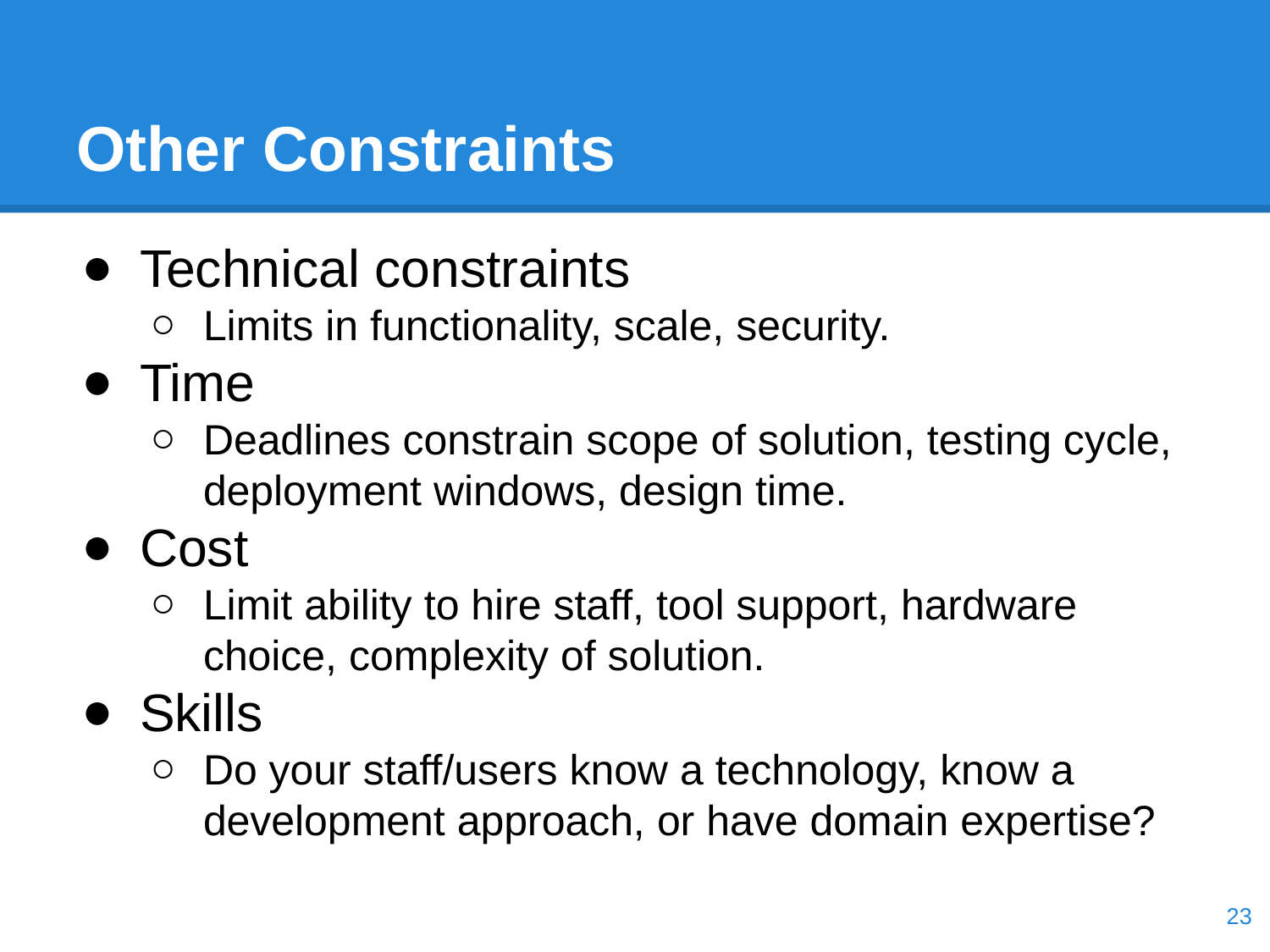

# Other Constraints
Technical constraints
Limits in functionality, scale, security.
Time
Deadlines constrain scope of solution, testing cycle, deployment windows, design time.
Cost
Limit ability to hire staff, tool support, hardware choice, complexity of solution.
Skills
Do your staff/users know a technology, know a development approach, or have domain expertise?
23